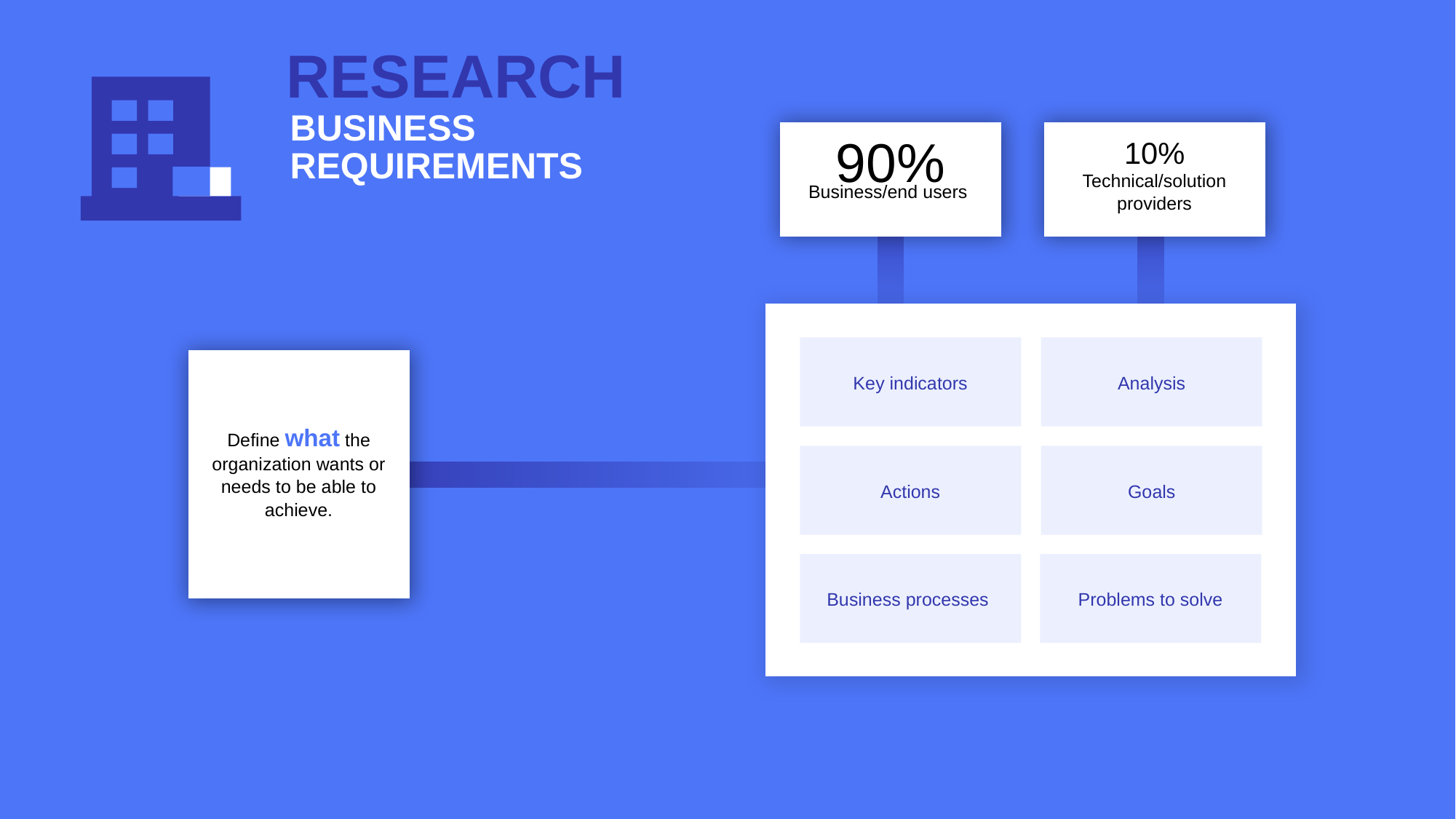

RESEARCH

BUSINESS

Business/end users

Technical/solution providers
90%
10%
REQUIREMENTS

Key indicators
Analysis
Define what the organization wants or needs to be able to achieve.
Actions
Goals

Business processes
Problems to solve